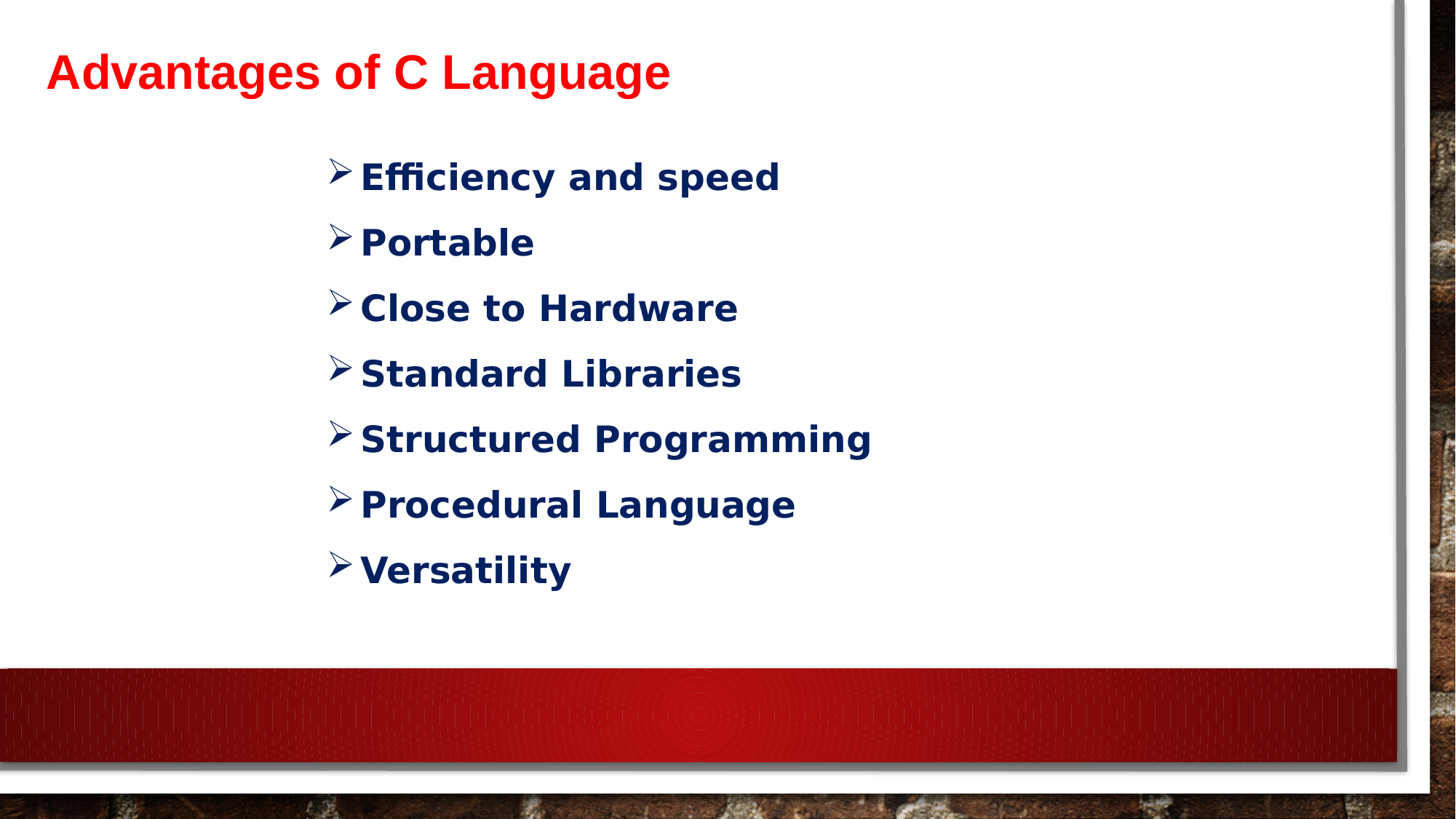

Advantages of C Language
Efficiency and speed
Portable
Close to Hardware
Standard Libraries
Structured Programming
Procedural Language
Versatility